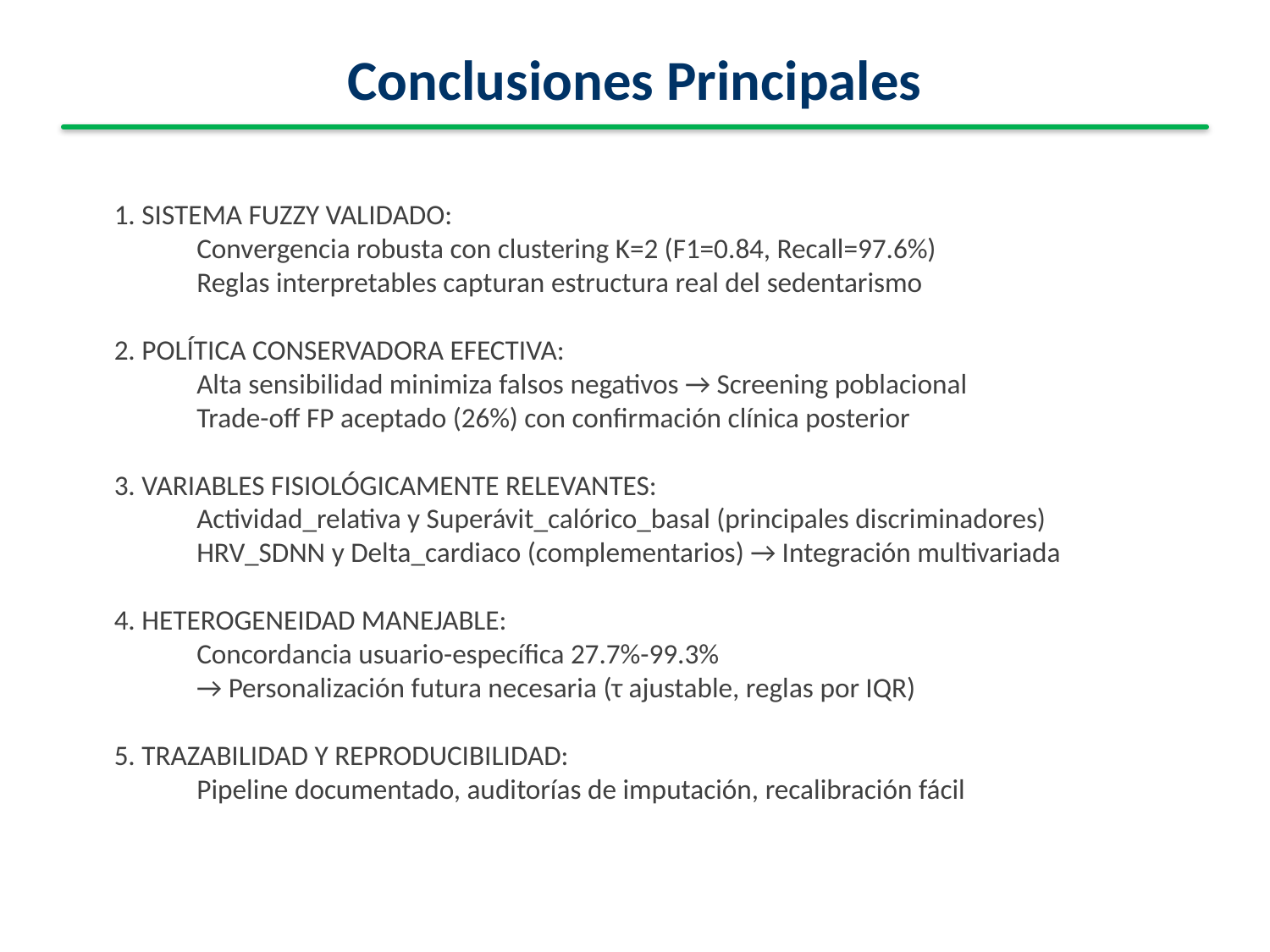

Conclusiones Principales

1. SISTEMA FUZZY VALIDADO:
   Convergencia robusta con clustering K=2 (F1=0.84, Recall=97.6%)
   Reglas interpretables capturan estructura real del sedentarismo

2. POLÍTICA CONSERVADORA EFECTIVA:
   Alta sensibilidad minimiza falsos negativos → Screening poblacional
   Trade-off FP aceptado (26%) con confirmación clínica posterior

3. VARIABLES FISIOLÓGICAMENTE RELEVANTES:
   Actividad_relativa y Superávit_calórico_basal (principales discriminadores)
   HRV_SDNN y Delta_cardiaco (complementarios) → Integración multivariada

4. HETEROGENEIDAD MANEJABLE:
   Concordancia usuario-específica 27.7%-99.3%
   → Personalización futura necesaria (τ ajustable, reglas por IQR)

5. TRAZABILIDAD Y REPRODUCIBILIDAD:
   Pipeline documentado, auditorías de imputación, recalibración fácil